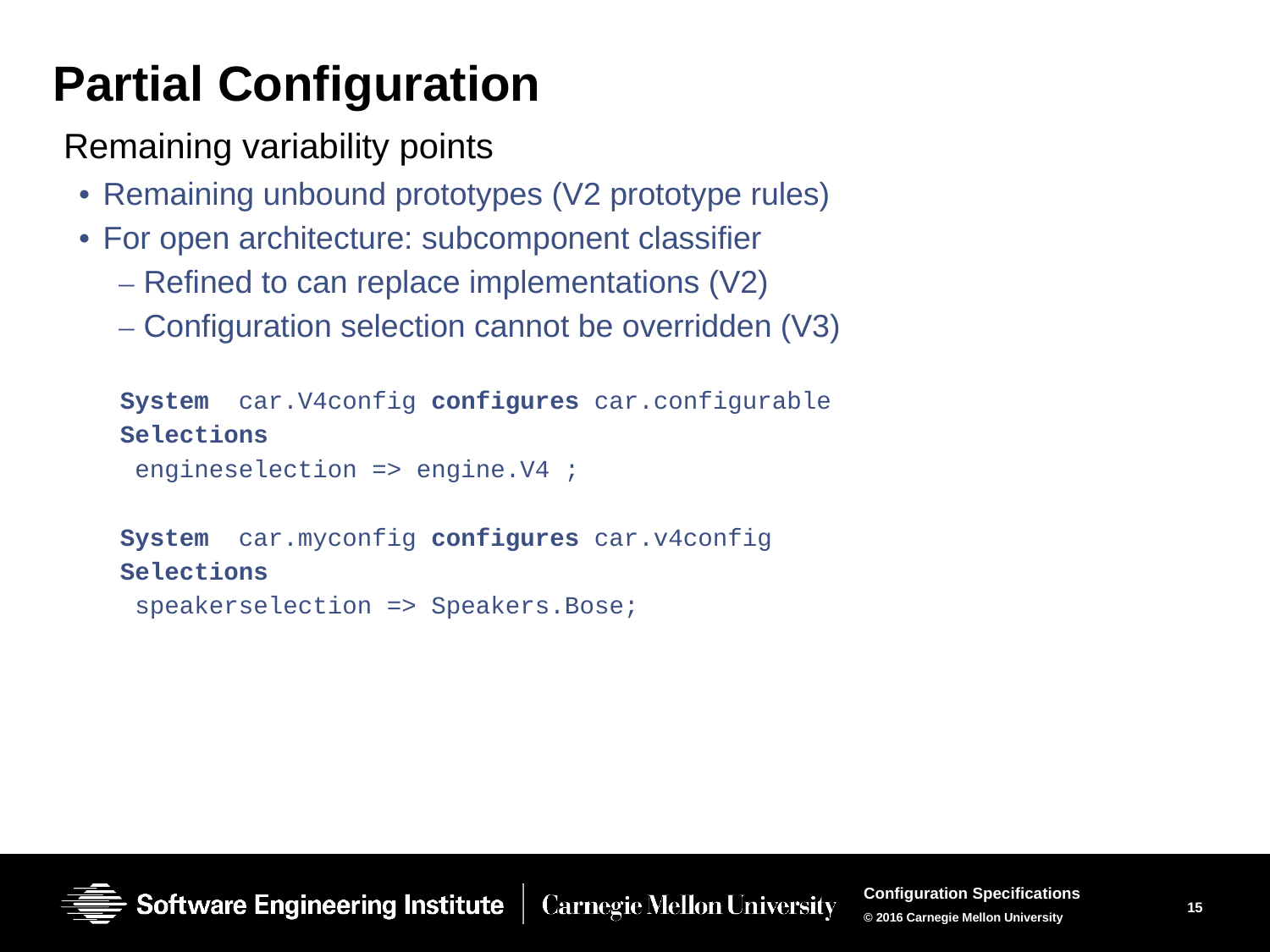

# Partial Configuration
Remaining variability points
Remaining unbound prototypes (V2 prototype rules)
For open architecture: subcomponent classifier
Refined to can replace implementations (V2)
Configuration selection cannot be overridden (V3)

System  car.V4config configures car.configurable
Selections
 engineselection => engine.V4 ;

System  car.myconfig configures car.v4config
Selections
 speakerselection => Speakers.Bose;